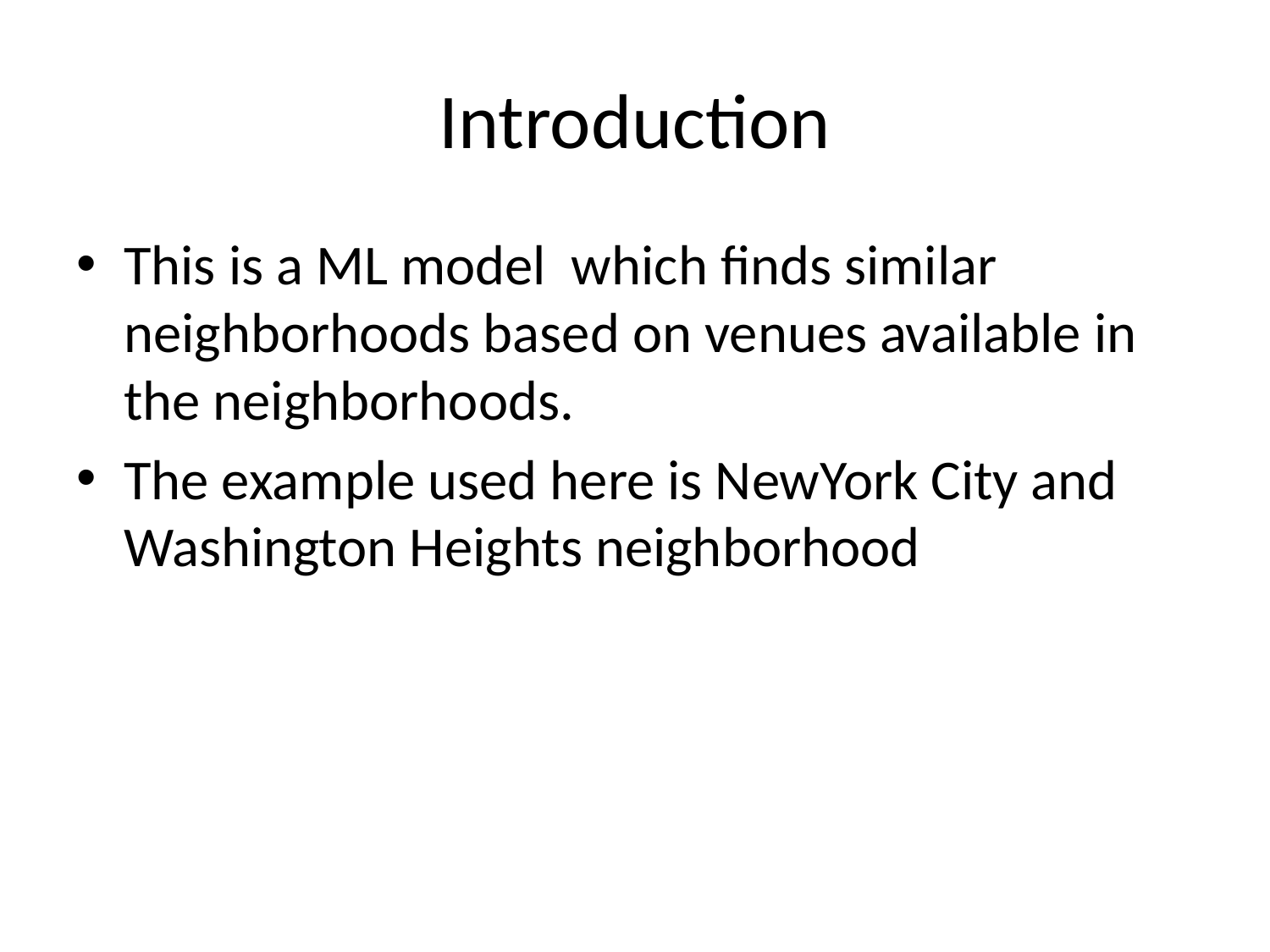

# Introduction
This is a ML model  which finds similar neighborhoods based on venues available in the neighborhoods.
The example used here is NewYork City and Washington Heights neighborhood